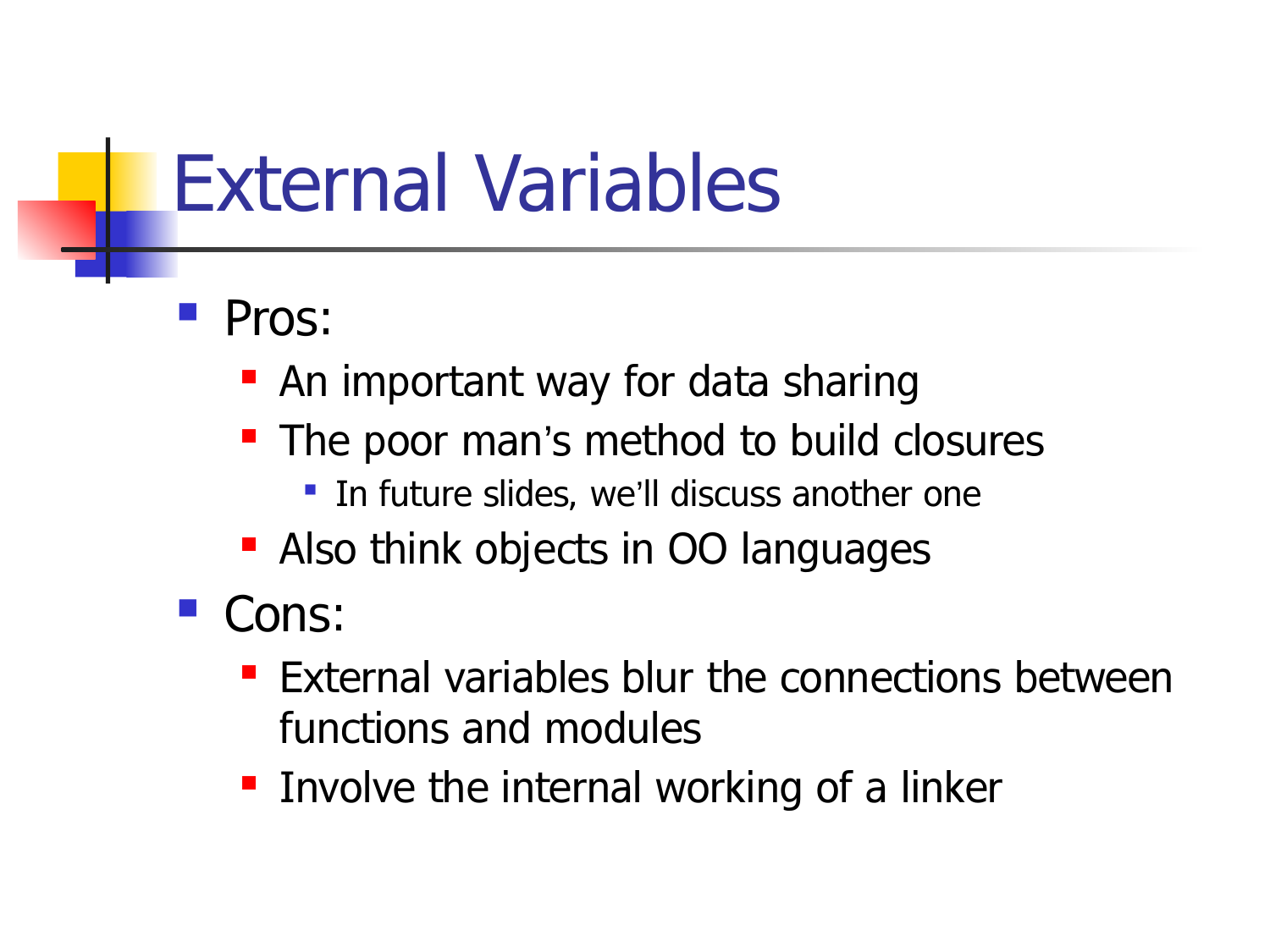

# External Variables
Pros:
An important way for data sharing
The poor man’s method to build closures
In future slides, we’ll discuss another one
Also think objects in OO languages
Cons:
External variables blur the connections between functions and modules
Involve the internal working of a linker